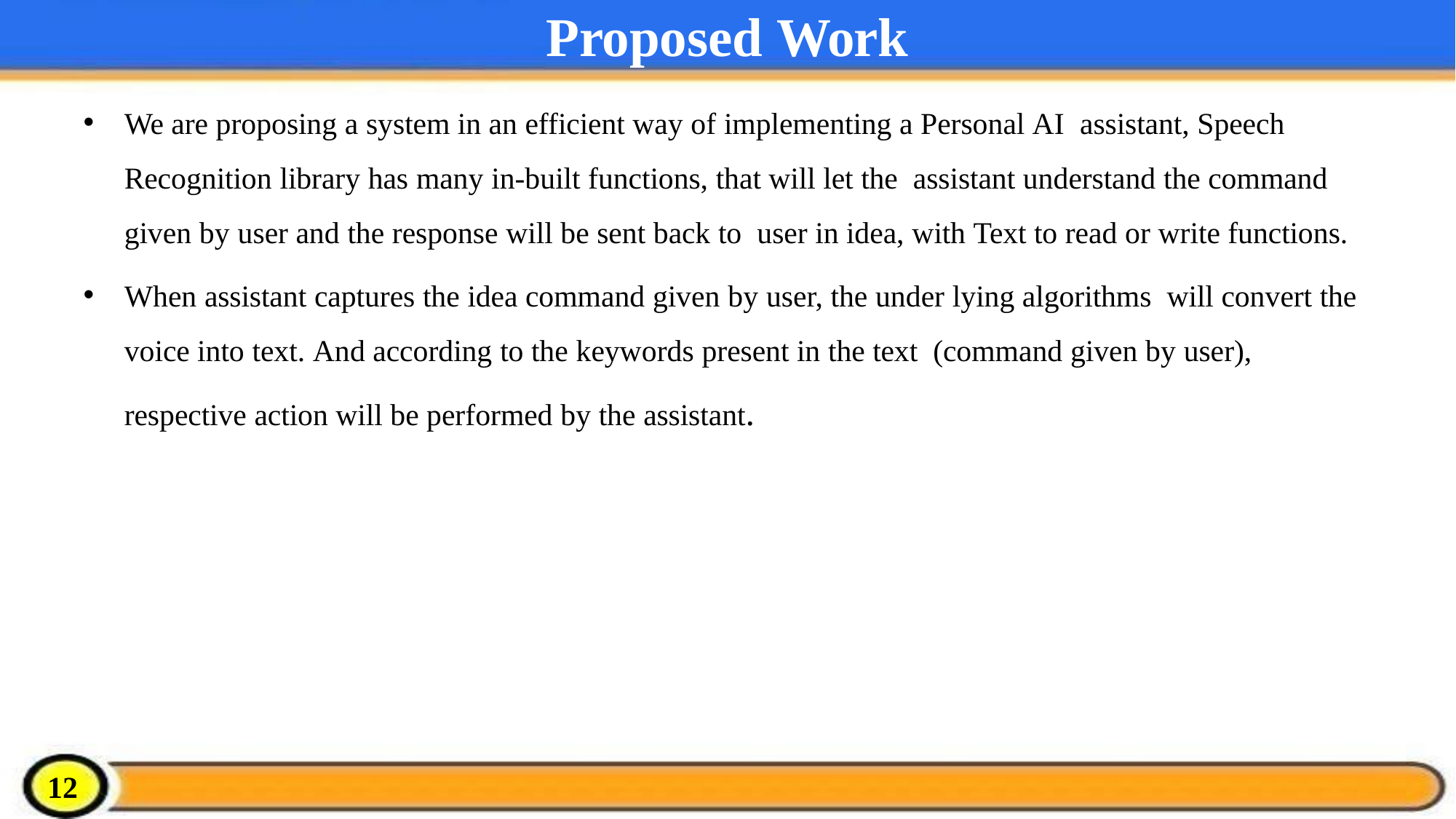

# Proposed Work

We are proposing a system in an efficient way of implementing a Personal AI  assistant, Speech Recognition library has many in-built functions, that will let the  assistant understand the command given by user and the response will be sent back to  user in idea, with Text to read or write functions.
When assistant captures the idea command given by user, the under lying algorithms  will convert the voice into text. And according to the keywords present in the text  (command given by user), respective action will be performed by the assistant.

12